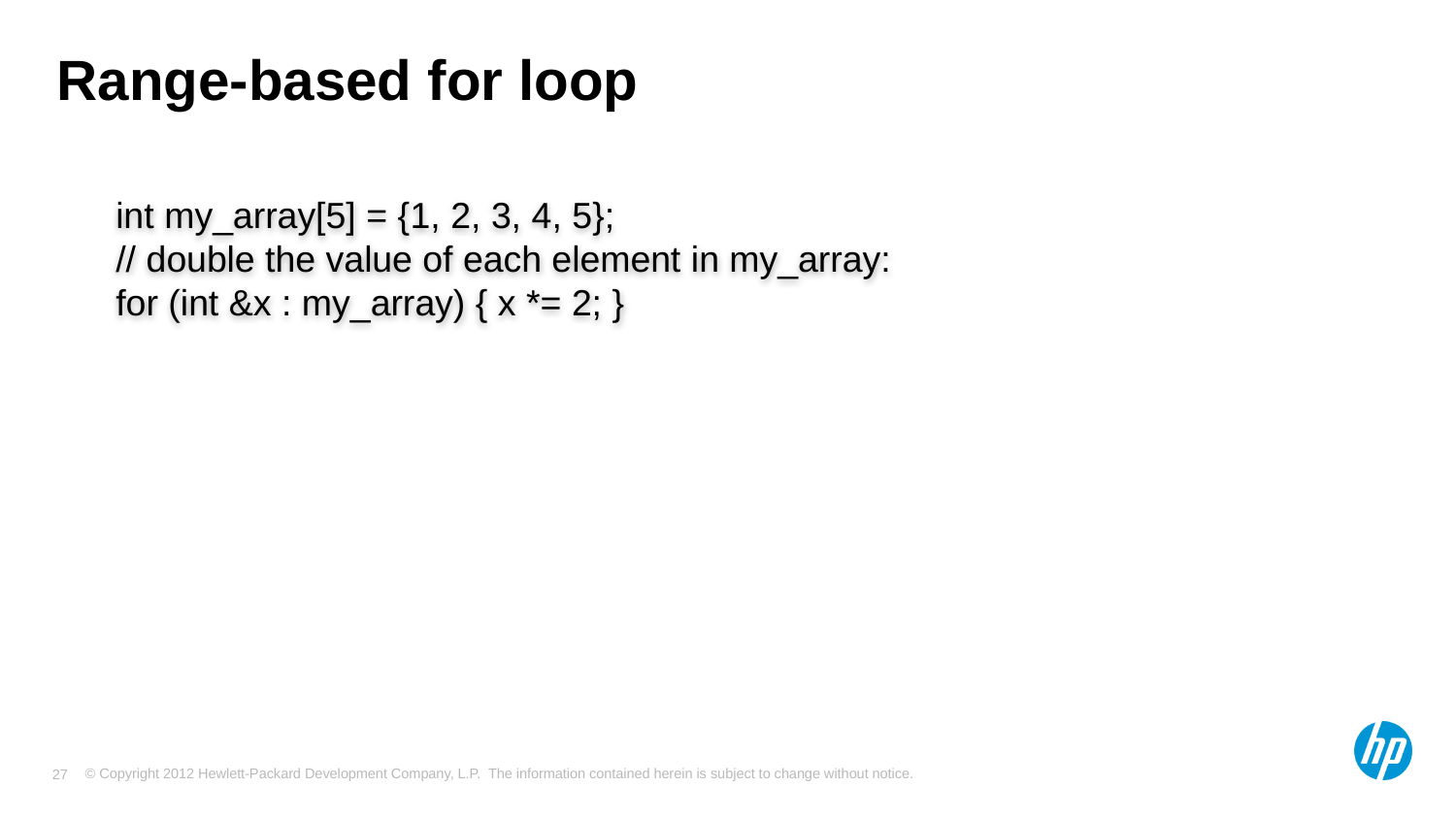

# Range-based for loop
int my_array[5] = {1, 2, 3, 4, 5};
// double the value of each element in my_array:
for (int &x : my_array) { x *= 2; }